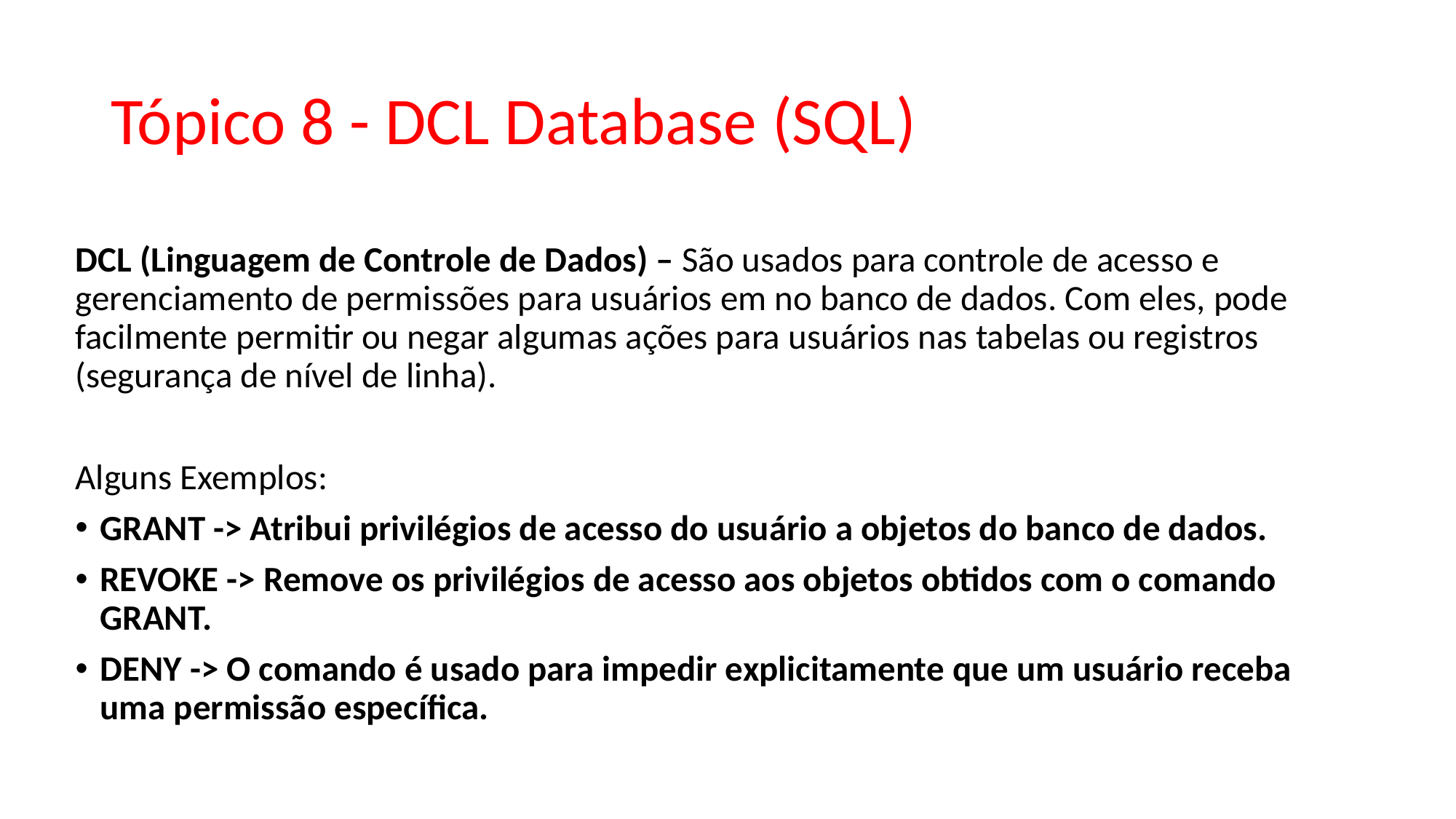

# Tópico 8 - DCL Database (SQL)

DCL (Linguagem de Controle de Dados) – São usados para controle de acesso e gerenciamento de permissões para usuários em no banco de dados. Com eles, pode facilmente permitir ou negar algumas ações para usuários nas tabelas ou registros (segurança de nível de linha).

Alguns Exemplos:
GRANT -> Atribui privilégios de acesso do usuário a objetos do banco de dados.
REVOKE -> Remove os privilégios de acesso aos objetos obtidos com o comando GRANT.
DENY -> O comando é usado para impedir explicitamente que um usuário receba uma permissão específica.